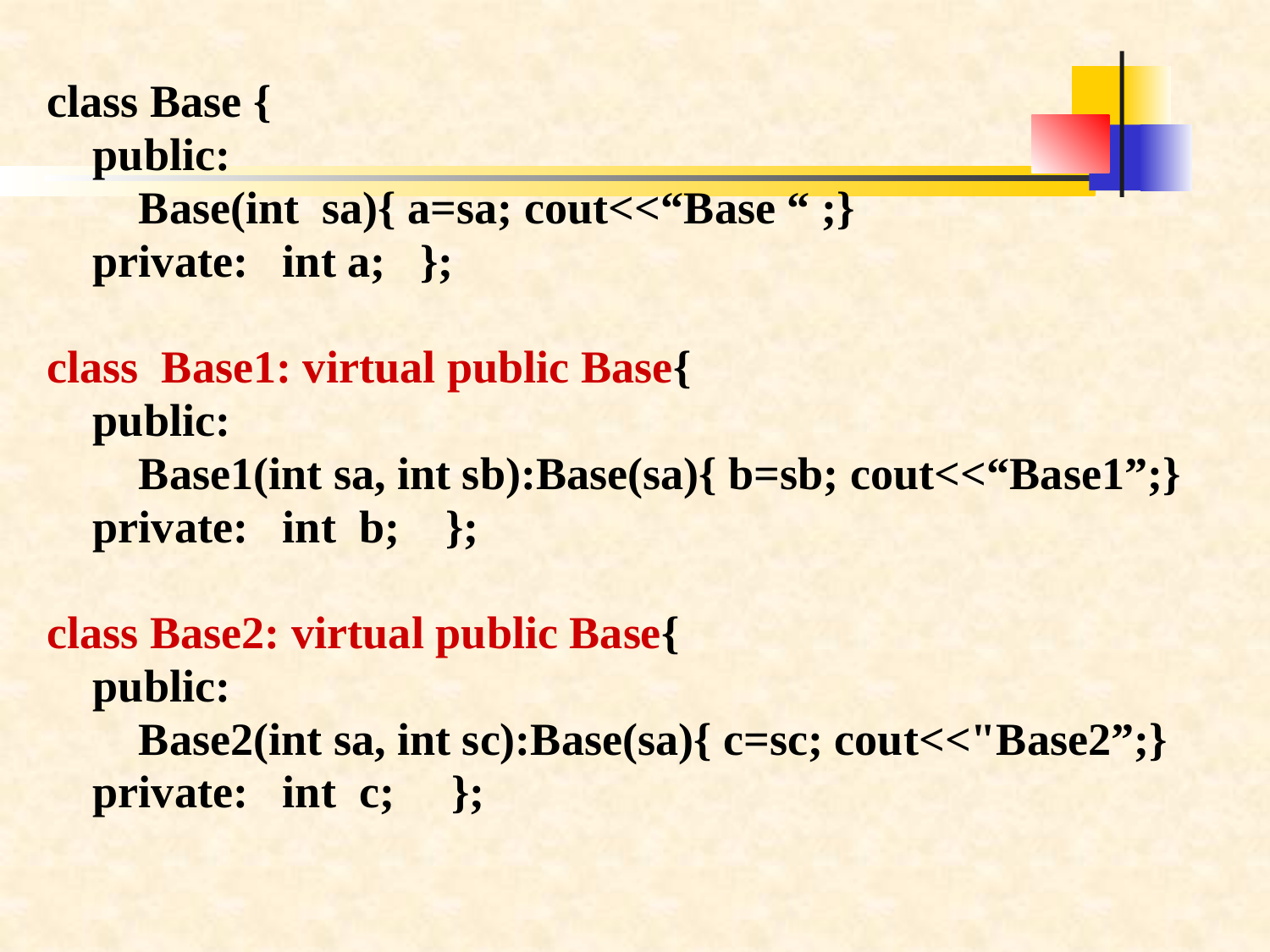

class Base {
    public:
        Base(int  sa){ a=sa; cout<<“Base “ ;}
    private:   int a;   };

class  Base1: virtual public Base{
    public:
        Base1(int sa, int sb):Base(sa){ b=sb; cout<<“Base1”;}
    private:   int  b;    };

class Base2: virtual public Base{
    public:
        Base2(int sa, int sc):Base(sa){ c=sc; cout<<"Base2”;}
    private:   int  c;     };